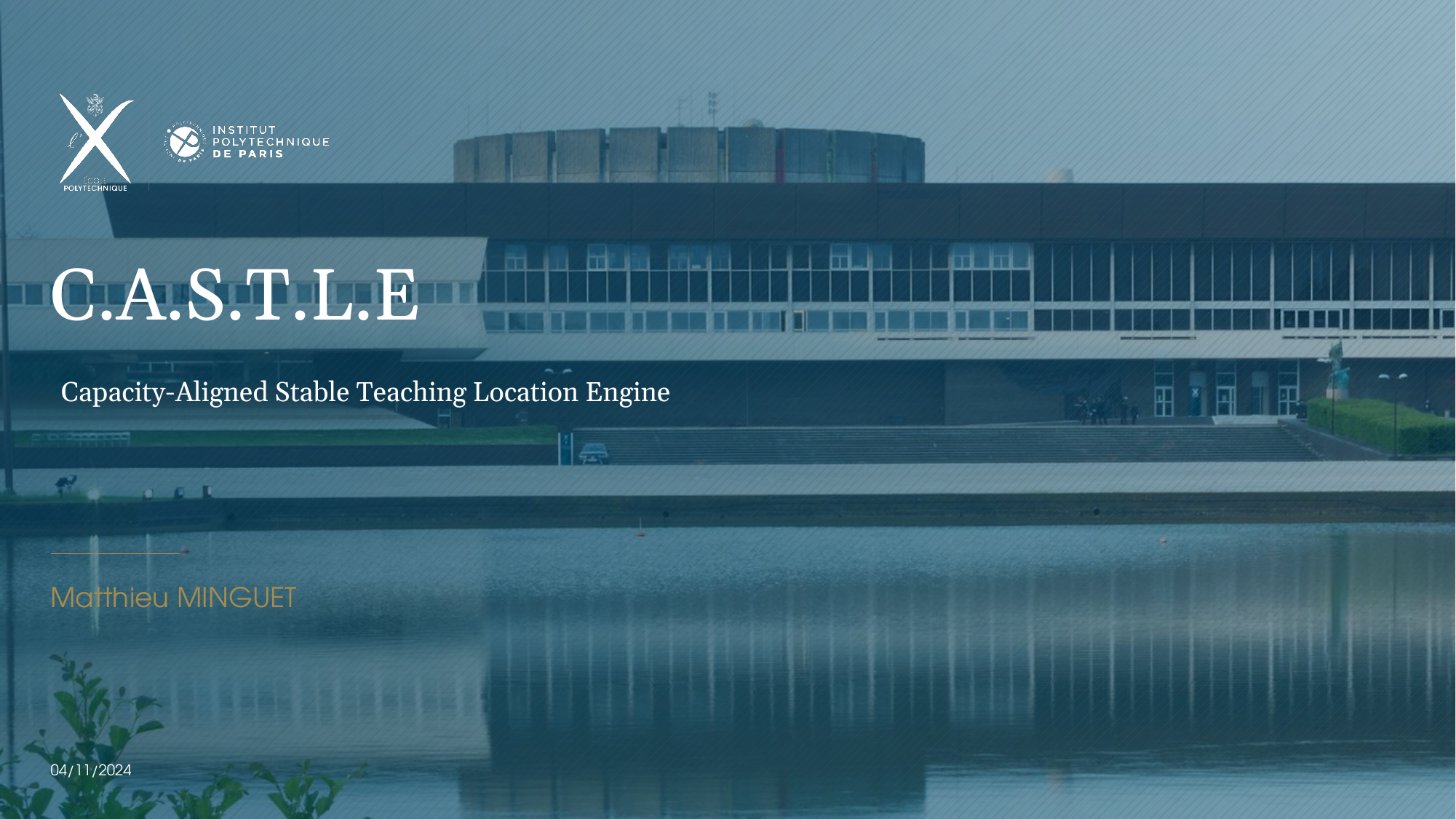

C.A.S.T.L.E
Capacity-Aligned Stable Teaching Location Engine
Matthieu MINGUET
04/11/2024